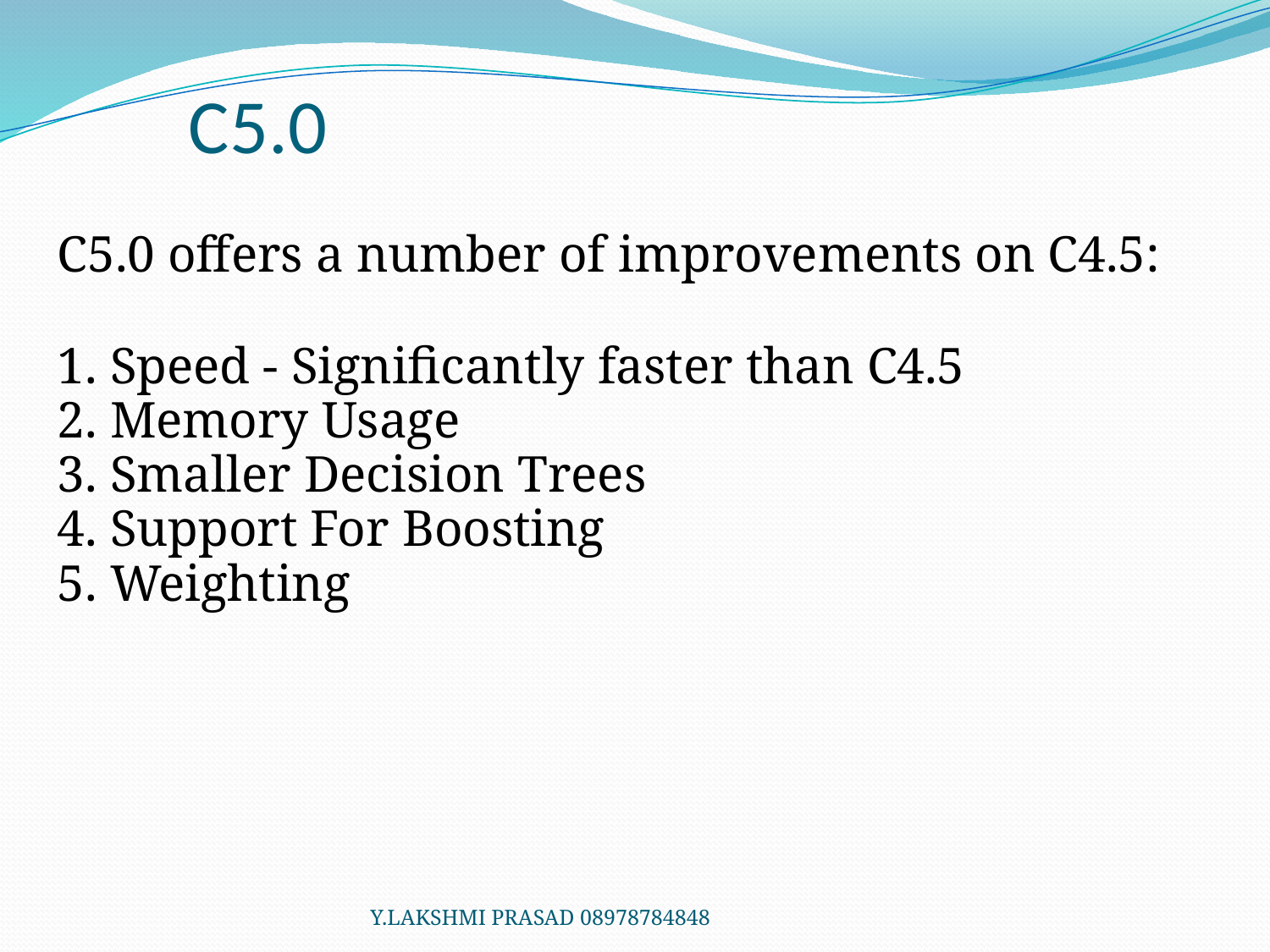

# C5.0
C5.0 offers a number of improvements on C4.5:

1. Speed - Significantly faster than C4.5
2. Memory Usage
3. Smaller Decision Trees
4. Support For Boosting
5. Weighting

Y.LAKSHMI PRASAD 08978784848